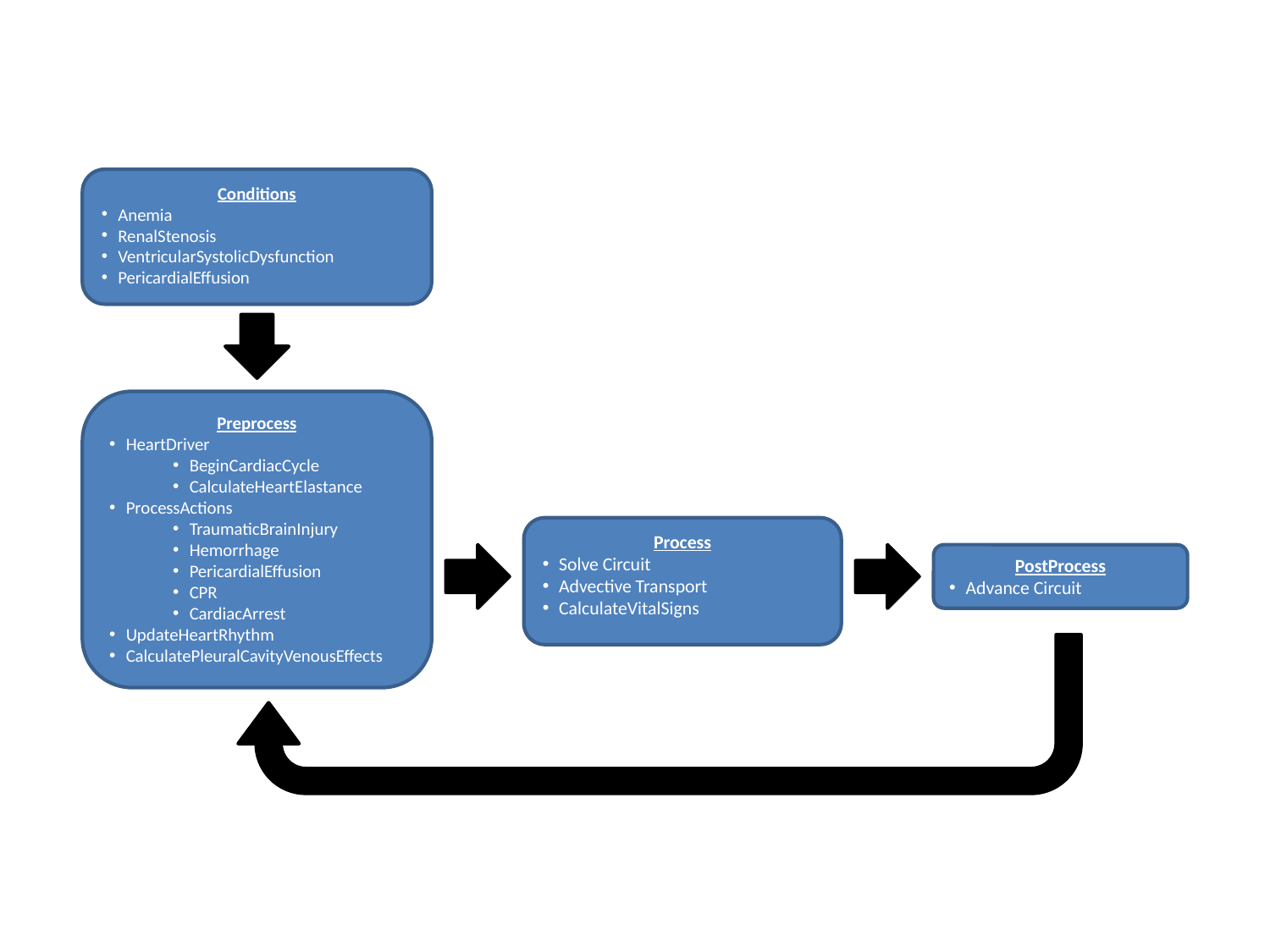

Conditions
Anemia
RenalStenosis
VentricularSystolicDysfunction
PericardialEffusion

Preprocess
HeartDriver
BeginCardiacCycle
CalculateHeartElastance
ProcessActions
TraumaticBrainInjury
Hemorrhage
PericardialEffusion
CPR
CardiacArrest
UpdateHeartRhythm
CalculatePleuralCavityVenousEffects

Process
Solve Circuit
Advective Transport
CalculateVitalSigns
PostProcess
Advance Circuit